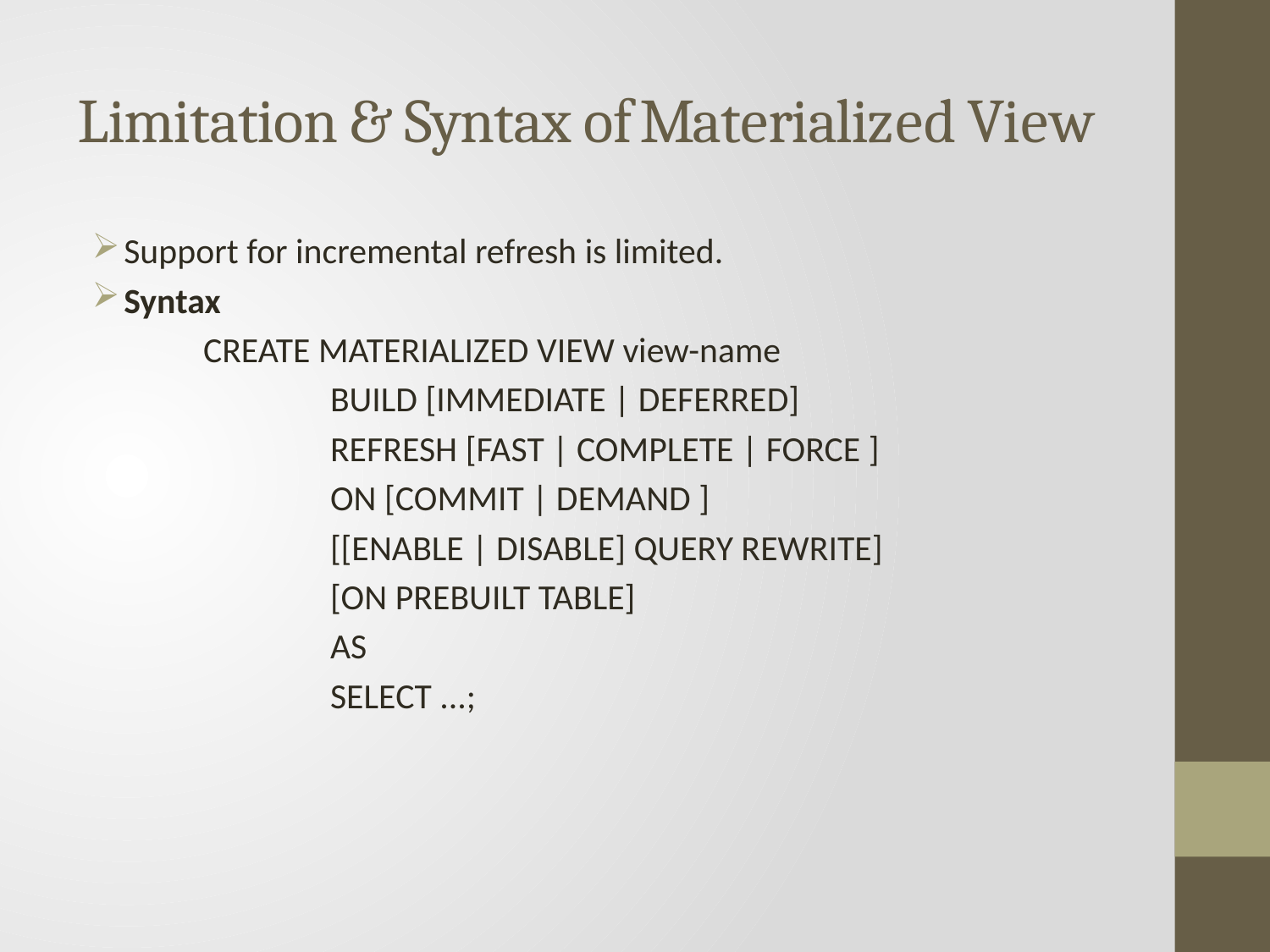

# Limitation & Syntax of Materialized View
Support for incremental refresh is limited.
Syntax
CREATE MATERIALIZED VIEW view-name
	BUILD [IMMEDIATE | DEFERRED]
	REFRESH [FAST | COMPLETE | FORCE ]
	ON [COMMIT | DEMAND ]
	[[ENABLE | DISABLE] QUERY REWRITE]
	[ON PREBUILT TABLE]
AS
SELECT ...;